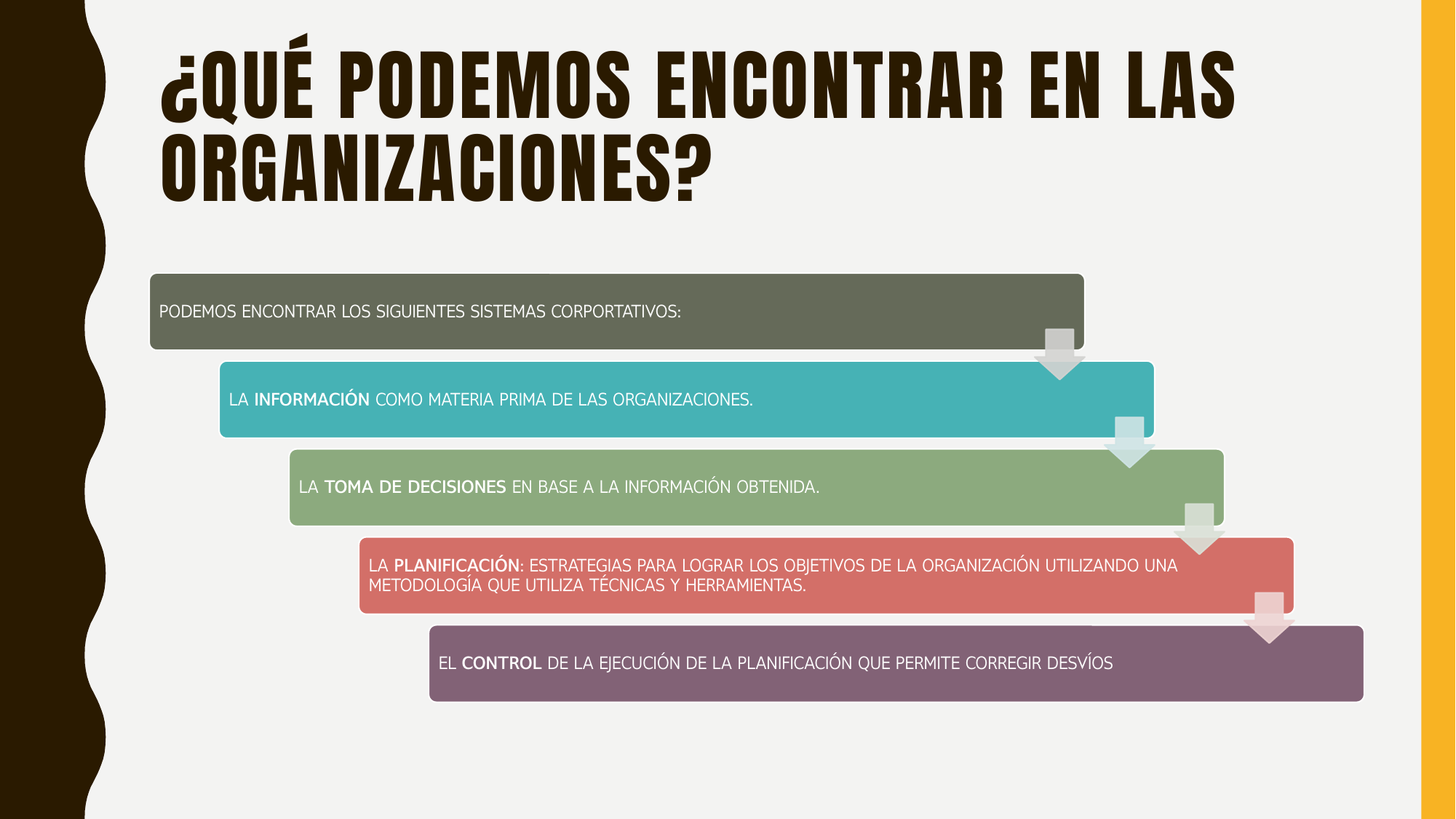

# ¿QUÉ PODEMOS ENCONTRAR EN LAS ORGANIZACIONES?
PODEMOS ENCONTRAR LOS SIGUIENTES SISTEMAS CORPORTATIVOS:
LA INFORMACIÓN COMO MATERIA PRIMA DE LAS ORGANIZACIONES.
LA TOMA DE DECISIONES EN BASE A LA INFORMACIÓN OBTENIDA.
LA PLANIFICACIÓN: ESTRATEGIAS PARA LOGRAR LOS OBJETIVOS DE LA ORGANIZACIÓN UTILIZANDO UNA METODOLOGÍA QUE UTILIZA TÉCNICAS Y HERRAMIENTAS.
EL CONTROL DE LA EJECUCIÓN DE LA PLANIFICACIÓN QUE PERMITE CORREGIR DESVÍOS